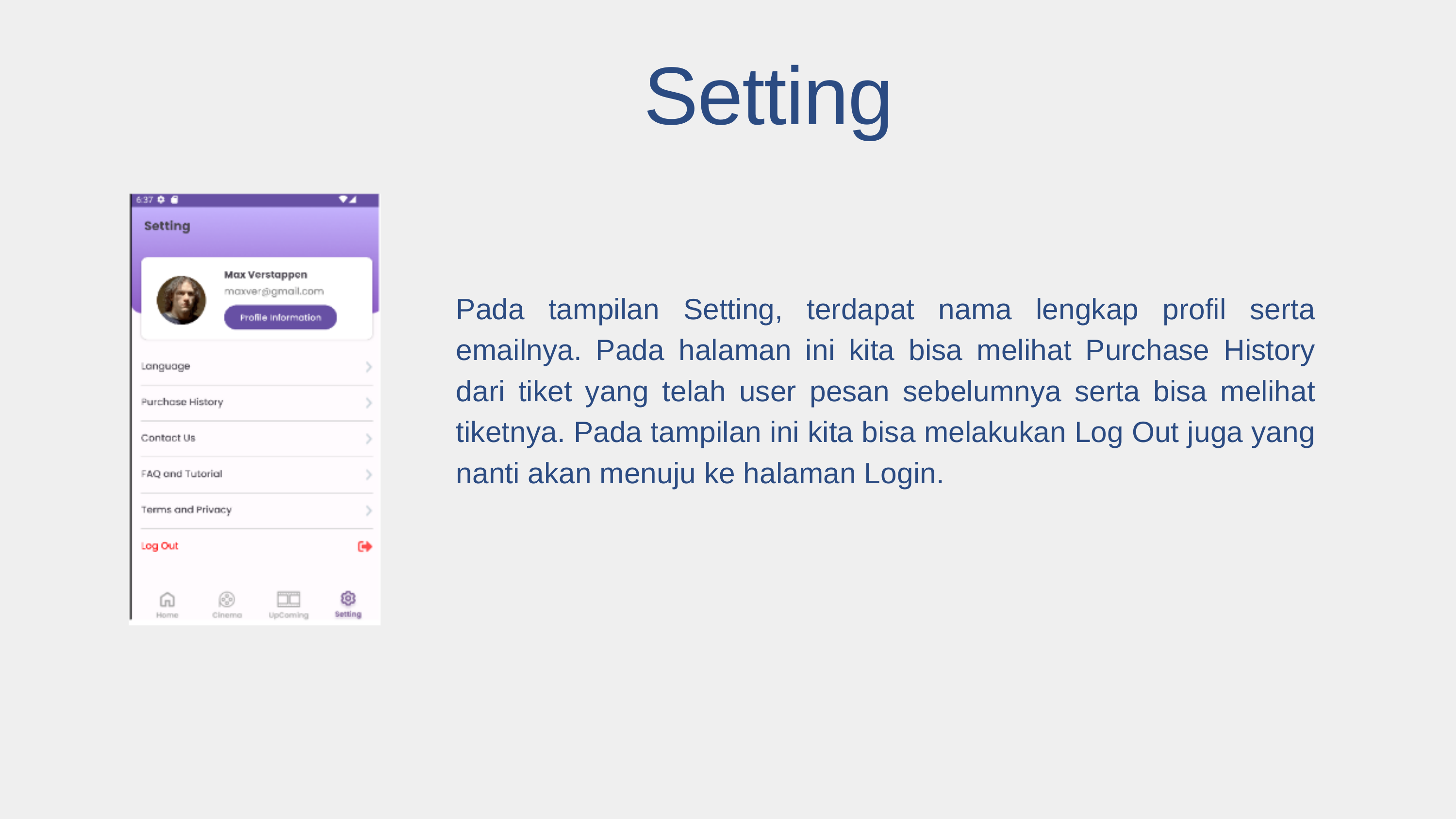

Setting

Pada tampilan Setting, terdapat nama lengkap profil serta emailnya. Pada halaman ini kita bisa melihat Purchase History dari tiket yang telah user pesan sebelumnya serta bisa melihat tiketnya. Pada tampilan ini kita bisa melakukan Log Out juga yang nanti akan menuju ke halaman Login.